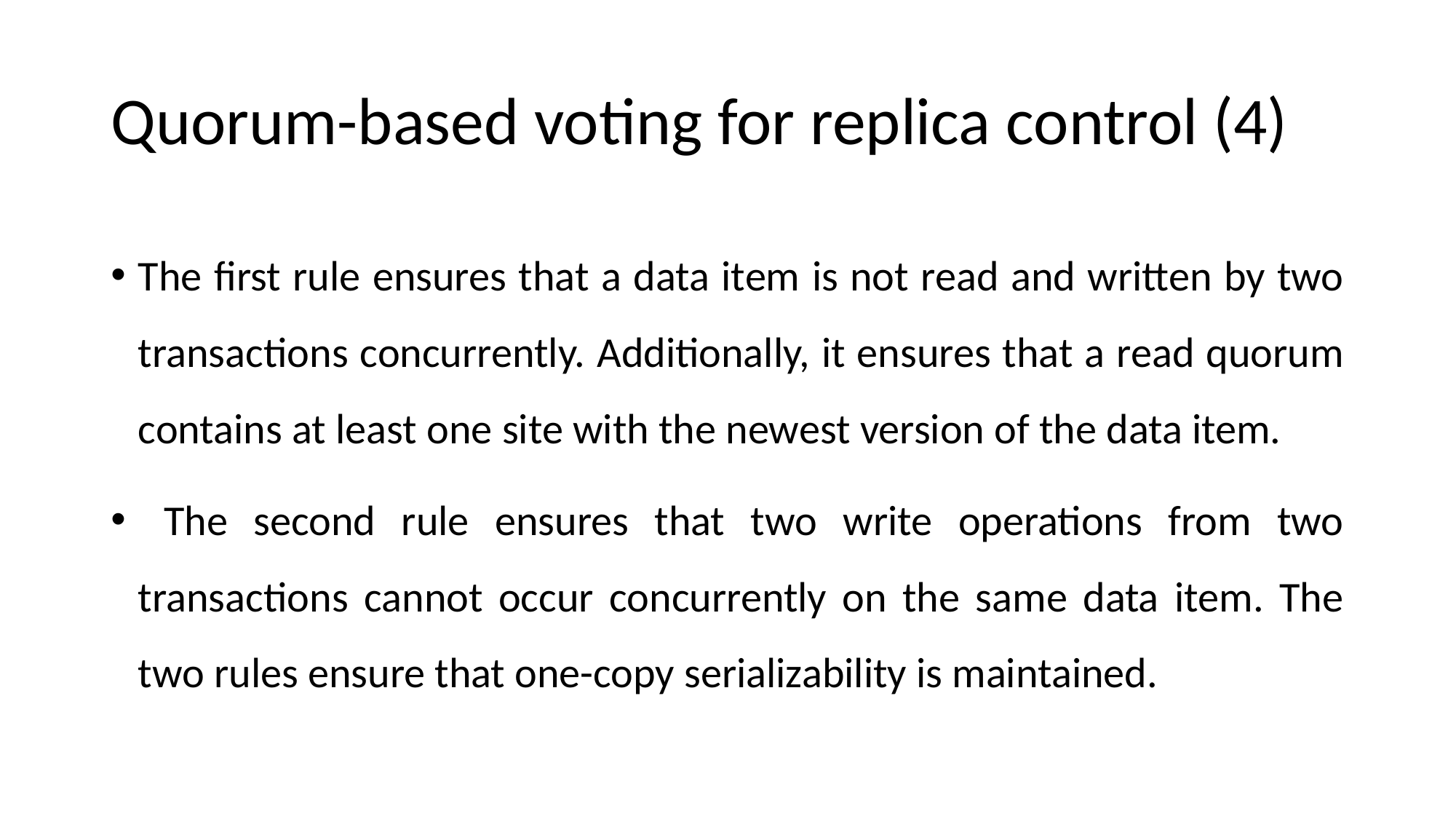

# Quorum-based voting for replica control (4)
The first rule ensures that a data item is not read and written by two transactions concurrently. Additionally, it ensures that a read quorum contains at least one site with the newest version of the data item.
 The second rule ensures that two write operations from two transactions cannot occur concurrently on the same data item. The two rules ensure that one-copy serializability is maintained.